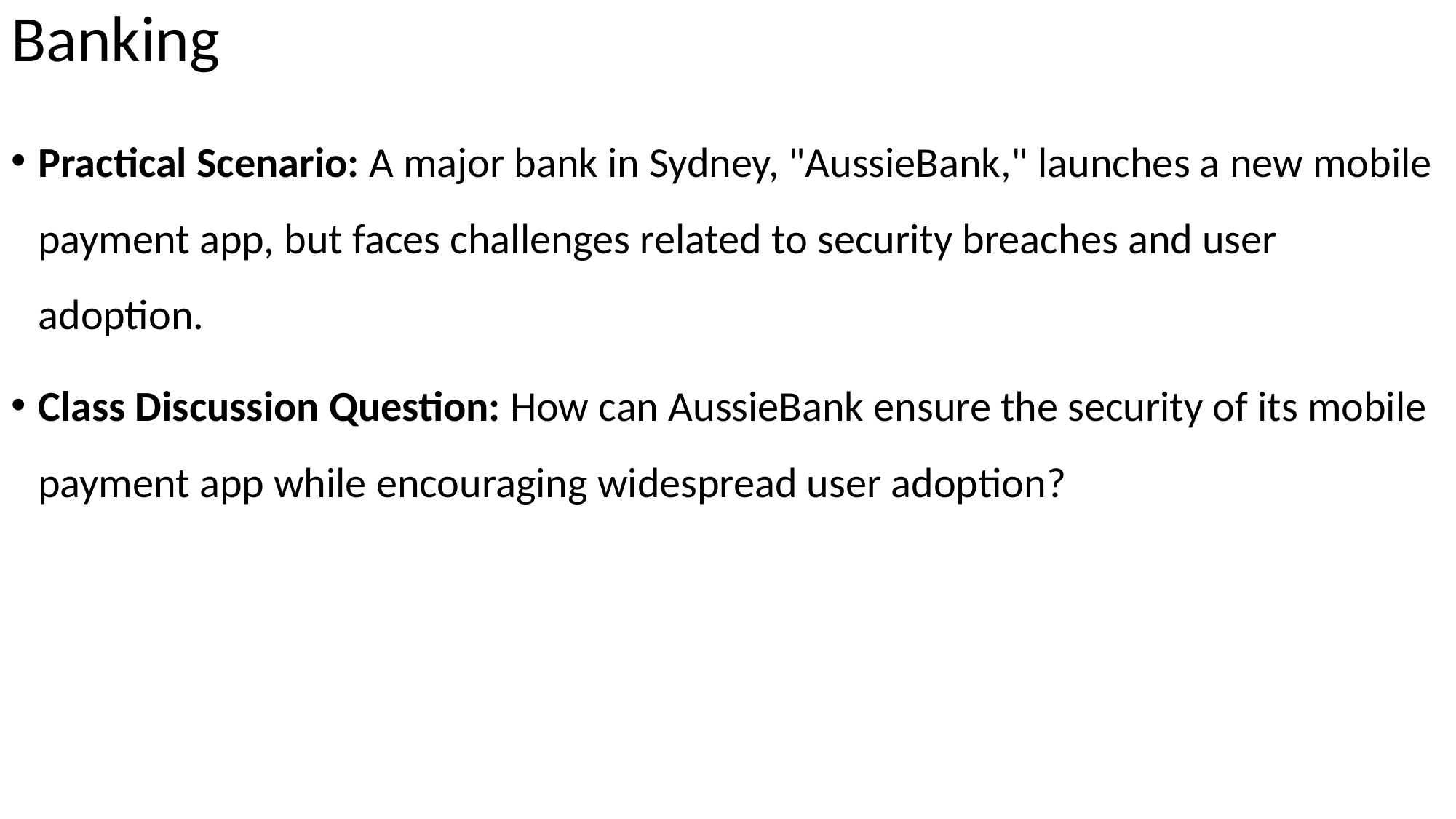

# Banking
Practical Scenario: A major bank in Sydney, "AussieBank," launches a new mobile payment app, but faces challenges related to security breaches and user adoption.
Class Discussion Question: How can AussieBank ensure the security of its mobile payment app while encouraging widespread user adoption?